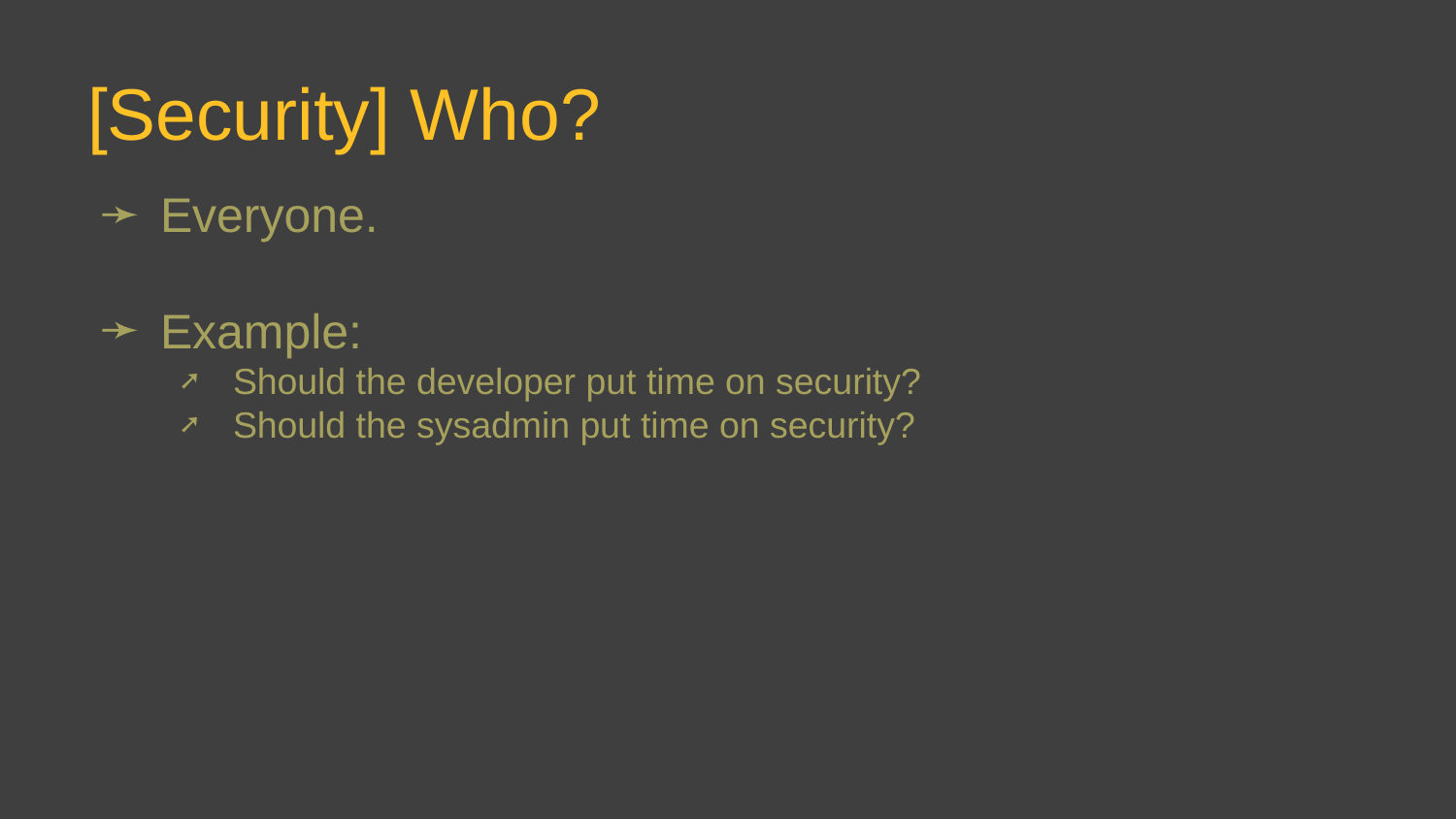

# [Security] Who?
Everyone.

Example:
Should the developer put time on security?
Should the sysadmin put time on security?